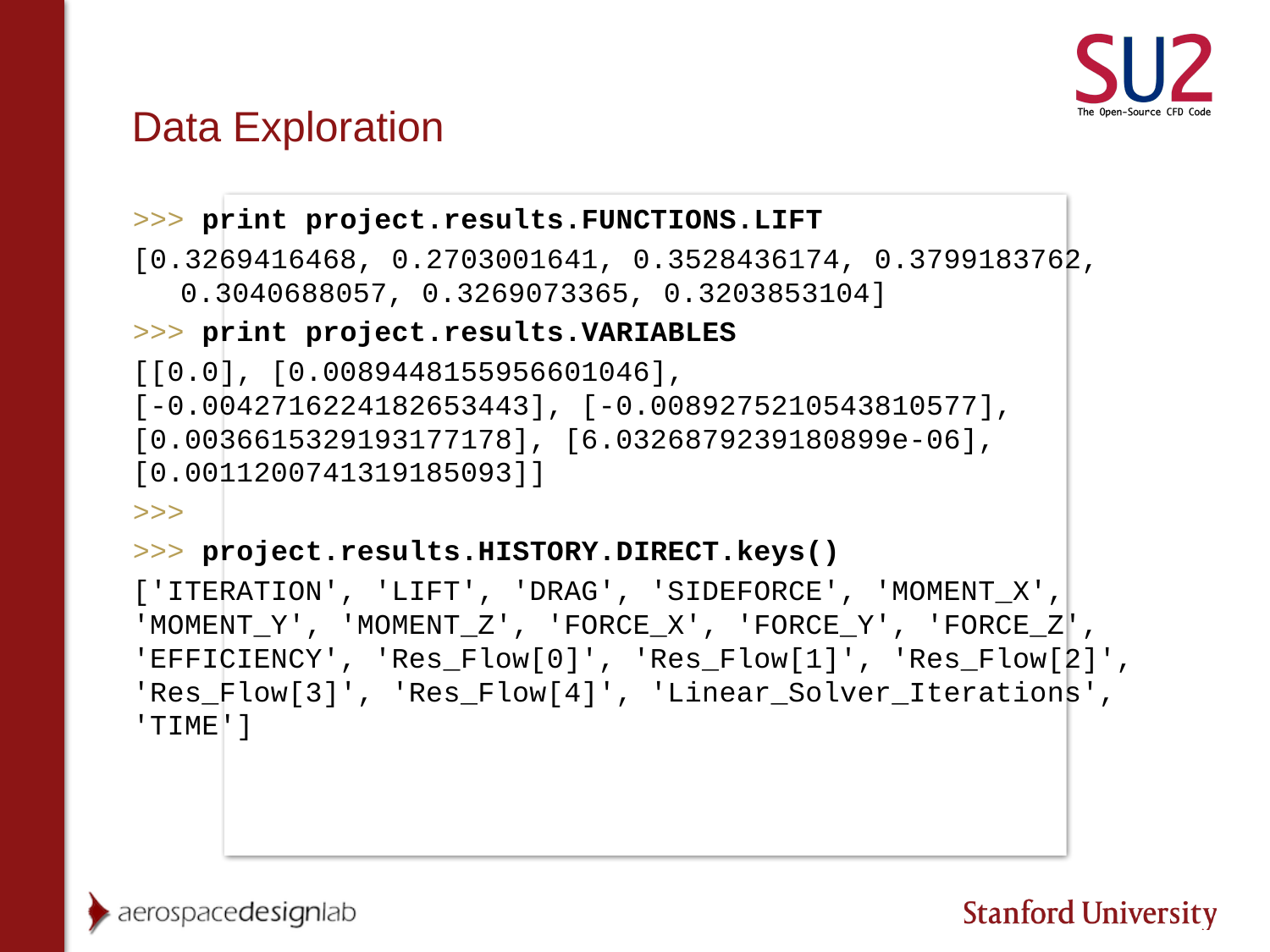

# Data Exploration
>>> print project.results.FUNCTIONS.LIFT
[0.3269416468, 0.2703001641, 0.3528436174, 0.3799183762, 0.3040688057, 0.3269073365, 0.3203853104]
>>> print project.results.VARIABLES
[[0.0], [0.0089448155956601046],
[-0.0042716224182653443], [-0.0089275210543810577], [0.0036615329193177178], [6.0326879239180899e-06], [0.0011200741319185093]]
>>>
>>> project.results.HISTORY.DIRECT.keys()
['ITERATION', 'LIFT', 'DRAG', 'SIDEFORCE', 'MOMENT_X', 'MOMENT_Y', 'MOMENT_Z', 'FORCE_X', 'FORCE_Y', 'FORCE_Z', 'EFFICIENCY', 'Res_Flow[0]', 'Res_Flow[1]', 'Res_Flow[2]', 'Res_Flow[3]', 'Res_Flow[4]', 'Linear_Solver_Iterations', 'TIME']